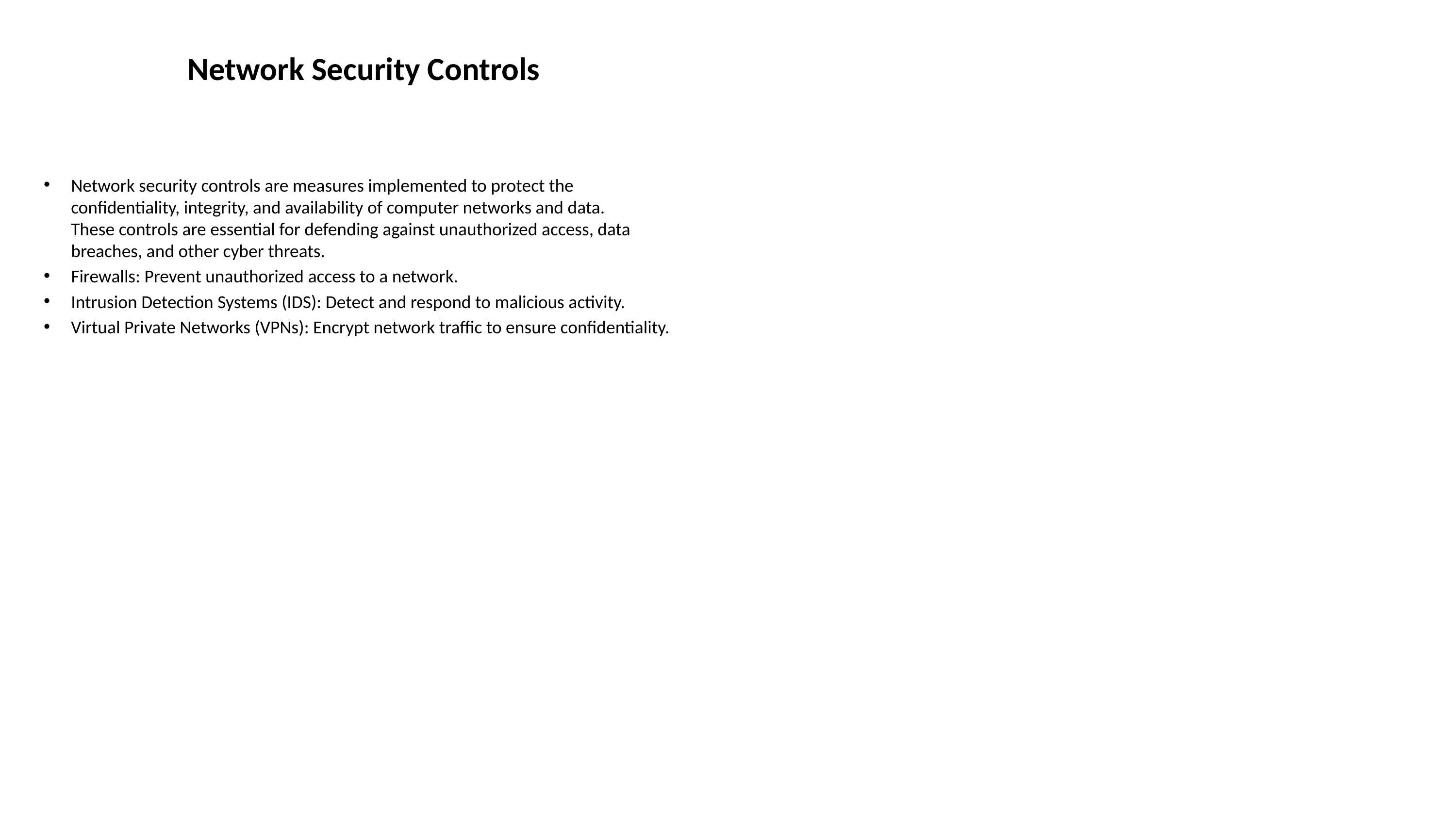

# Network Security Controls

Network security controls are measures implemented to protect the confidentiality, integrity, and availability of computer networks and data.
These controls are essential for defending against unauthorized access, data breaches, and other cyber threats.
Firewalls: Prevent unauthorized access to a network.
Intrusion Detection Systems (IDS): Detect and respond to malicious activity.
Virtual Private Networks (VPNs): Encrypt network traffic to ensure confidentiality.